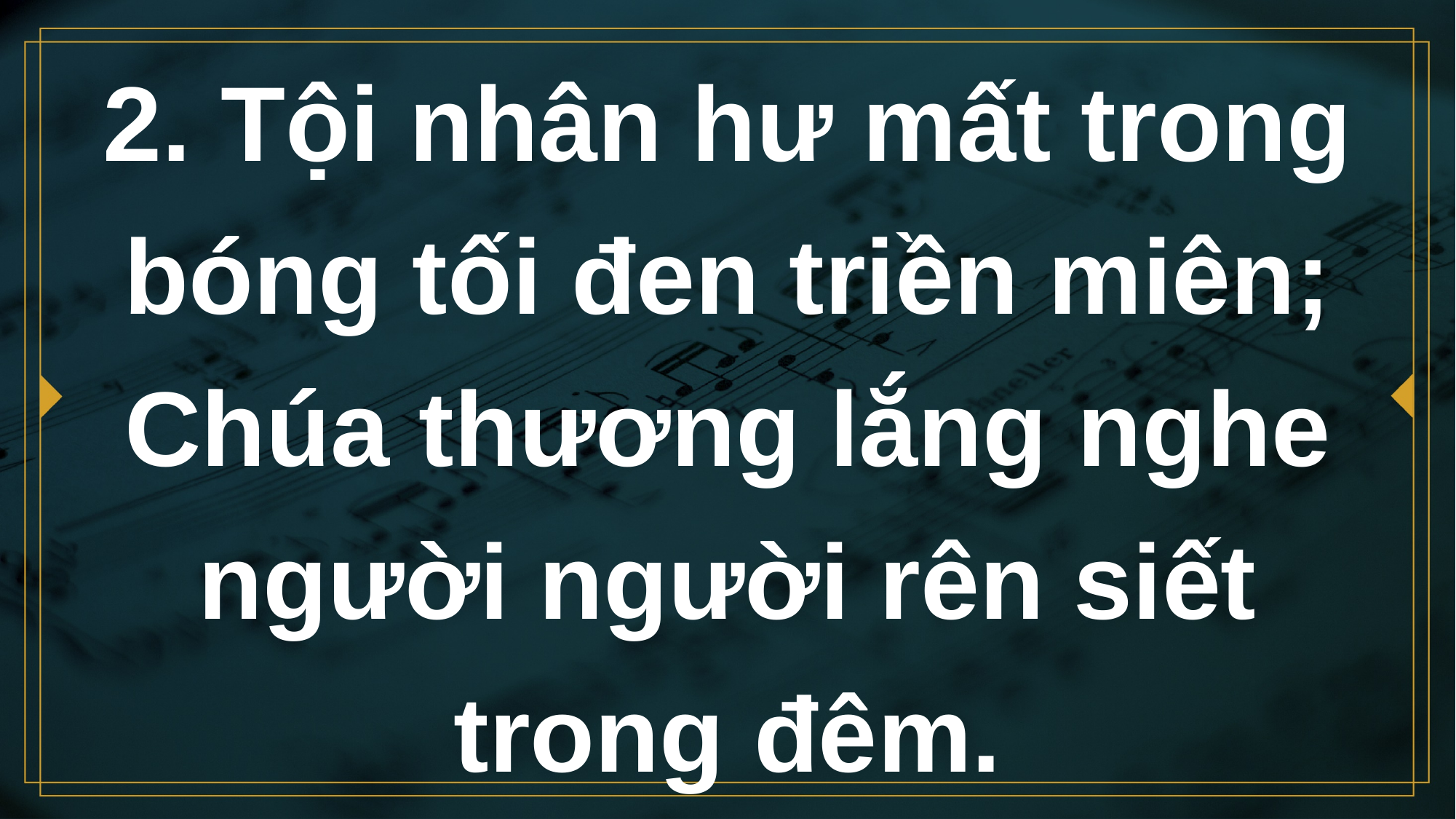

# 2. Tội nhân hư mất trong bóng tối đen triền miên; Chúa thương lắng nghe người người rên siết trong đêm.